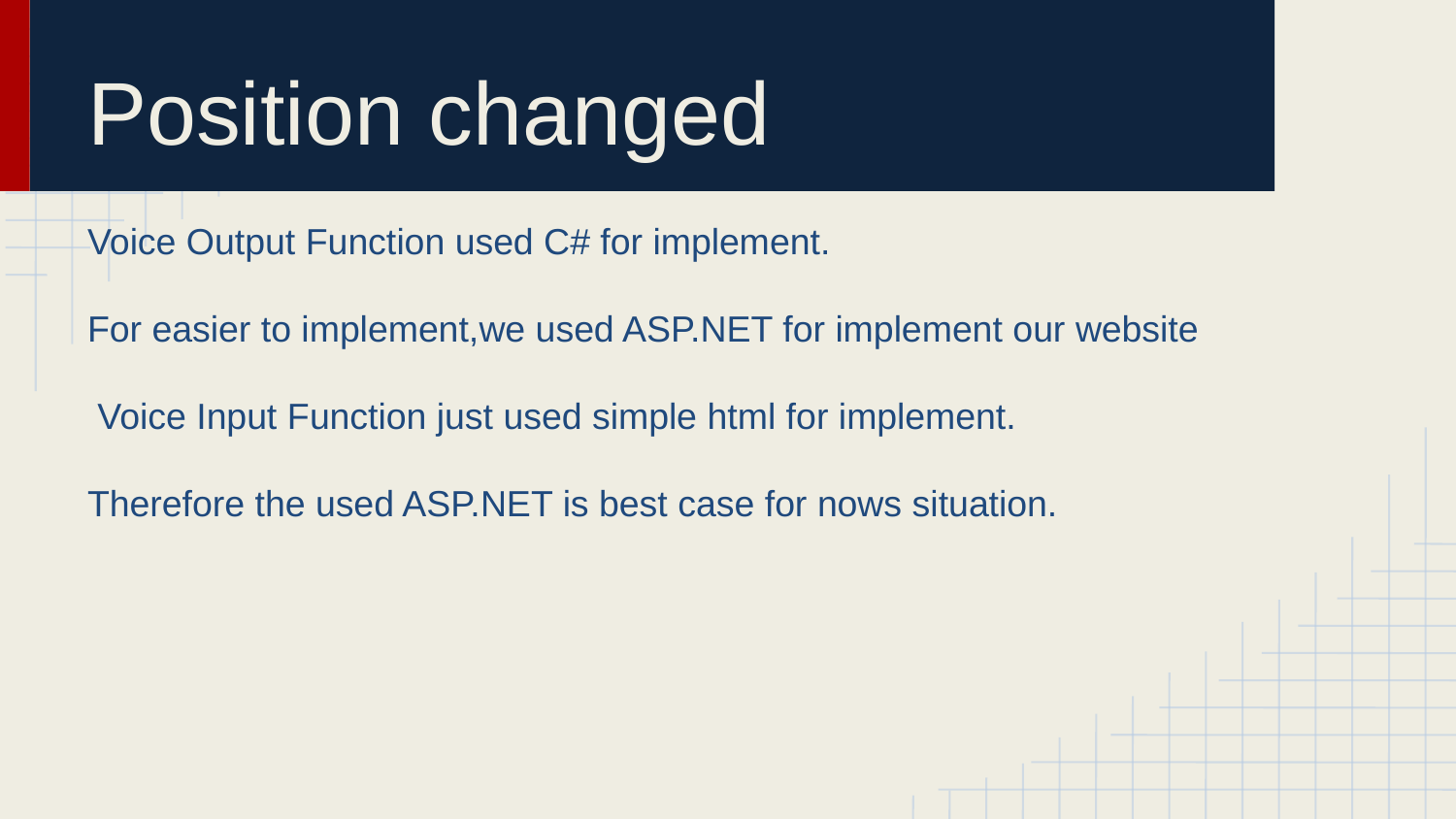

# Position changed
Voice Output Function used C# for implement.

For easier to implement,we used ASP.NET for implement our website

 Voice Input Function just used simple html for implement.

Therefore the used ASP.NET is best case for nows situation.